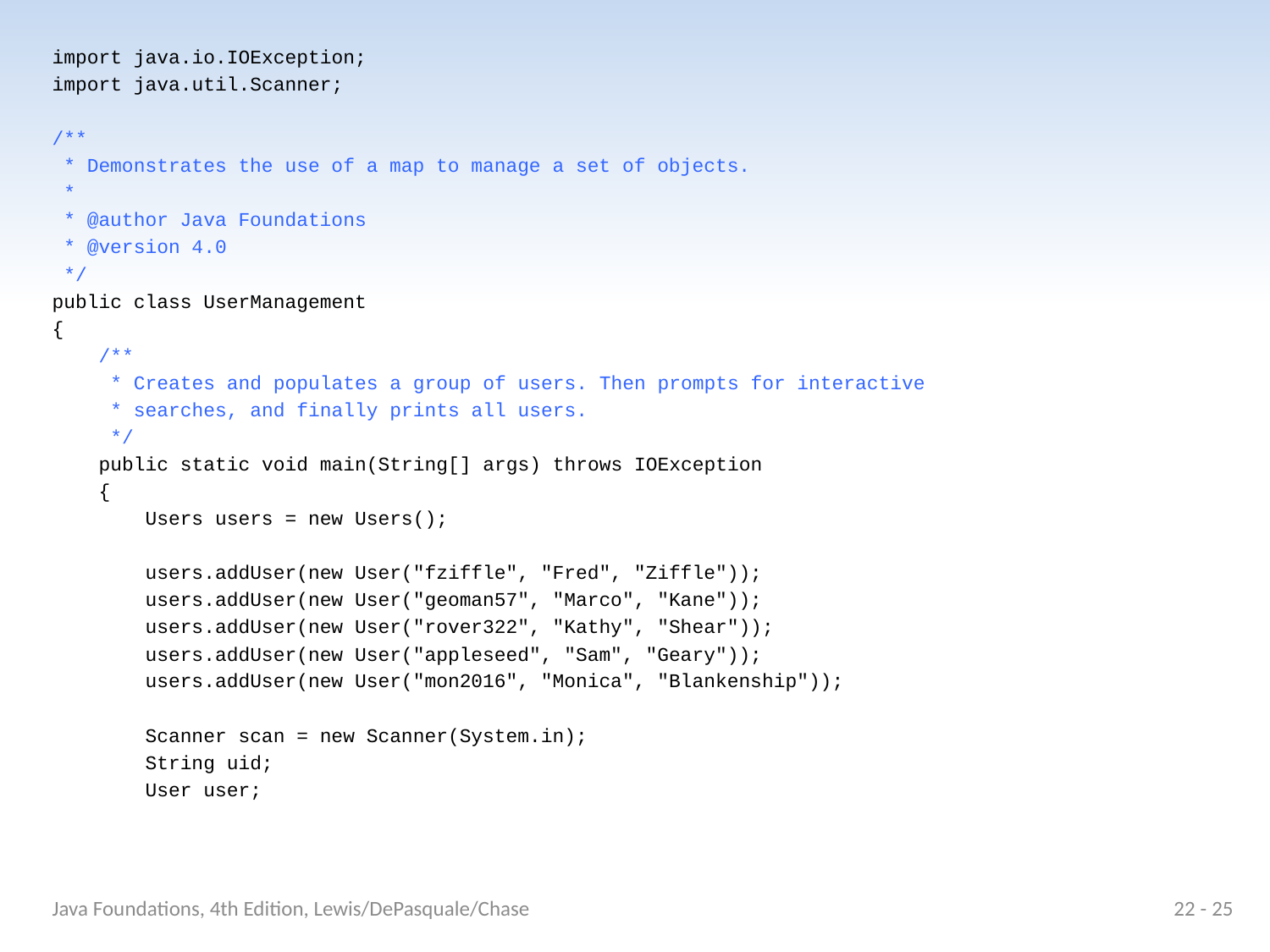

import java.io.IOException;
import java.util.Scanner;

/**
 * Demonstrates the use of a map to manage a set of objects.
 *
 * @author Java Foundations
 * @version 4.0
 */
public class UserManagement
{
    /**
     * Creates and populates a group of users. Then prompts for interactive
     * searches, and finally prints all users.
     */
    public static void main(String[] args) throws IOException
    {
        Users users = new Users();

        users.addUser(new User("fziffle", "Fred", "Ziffle"));
        users.addUser(new User("geoman57", "Marco", "Kane"));
        users.addUser(new User("rover322", "Kathy", "Shear"));
        users.addUser(new User("appleseed", "Sam", "Geary"));
        users.addUser(new User("mon2016", "Monica", "Blankenship"));

        Scanner scan = new Scanner(System.in);
        String uid;
        User user;

Java Foundations, 4th Edition, Lewis/DePasquale/Chase
22 - 25